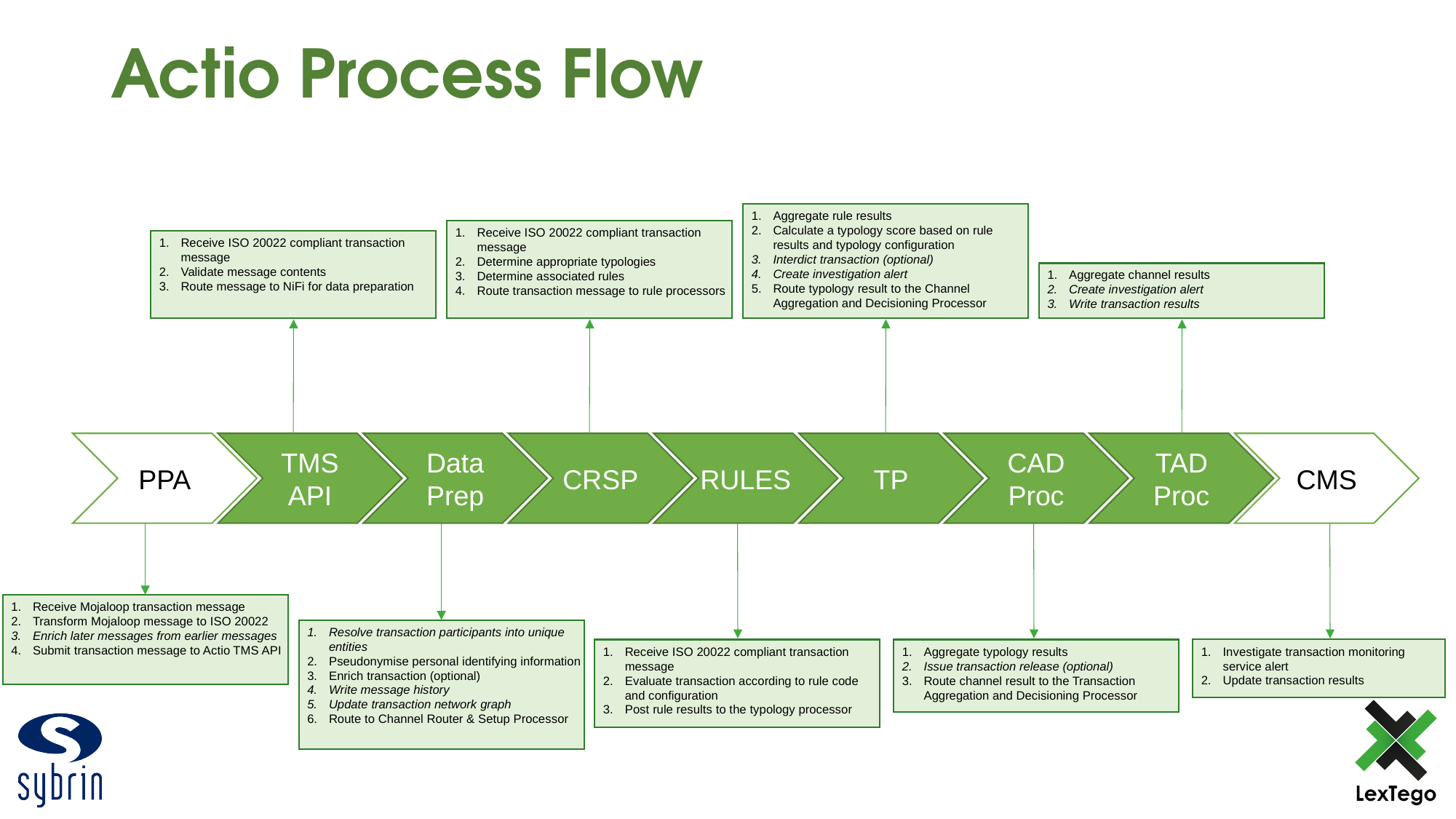

# Actio Process Flow
Aggregate rule results
Calculate a typology score based on rule results and typology configuration
Interdict transaction (optional)
Create investigation alert
Route typology result to the Channel Aggregation and Decisioning Processor
Receive ISO 20022 compliant transaction message
Determine appropriate typologies
Determine associated rules
Route transaction message to rule processors
Receive ISO 20022 compliant transaction message
Validate message contents
Route message to NiFi for data preparation
Aggregate channel results
Create investigation alert
Write transaction results
PPA
TMS
API
Data
Prep
CRSP
RULES
TP
CAD
Proc
TAD
Proc
CMS
Receive Mojaloop transaction message
Transform Mojaloop message to ISO 20022
Enrich later messages from earlier messages
Submit transaction message to Actio TMS API
Resolve transaction participants into unique entities
Pseudonymise personal identifying information
Enrich transaction (optional)
Write message history
Update transaction network graph
Route to Channel Router & Setup Processor
Receive ISO 20022 compliant transaction message
Evaluate transaction according to rule code and configuration
Post rule results to the typology processor
Aggregate typology results
Issue transaction release (optional)
Route channel result to the Transaction Aggregation and Decisioning Processor
Investigate transaction monitoring service alert
Update transaction results